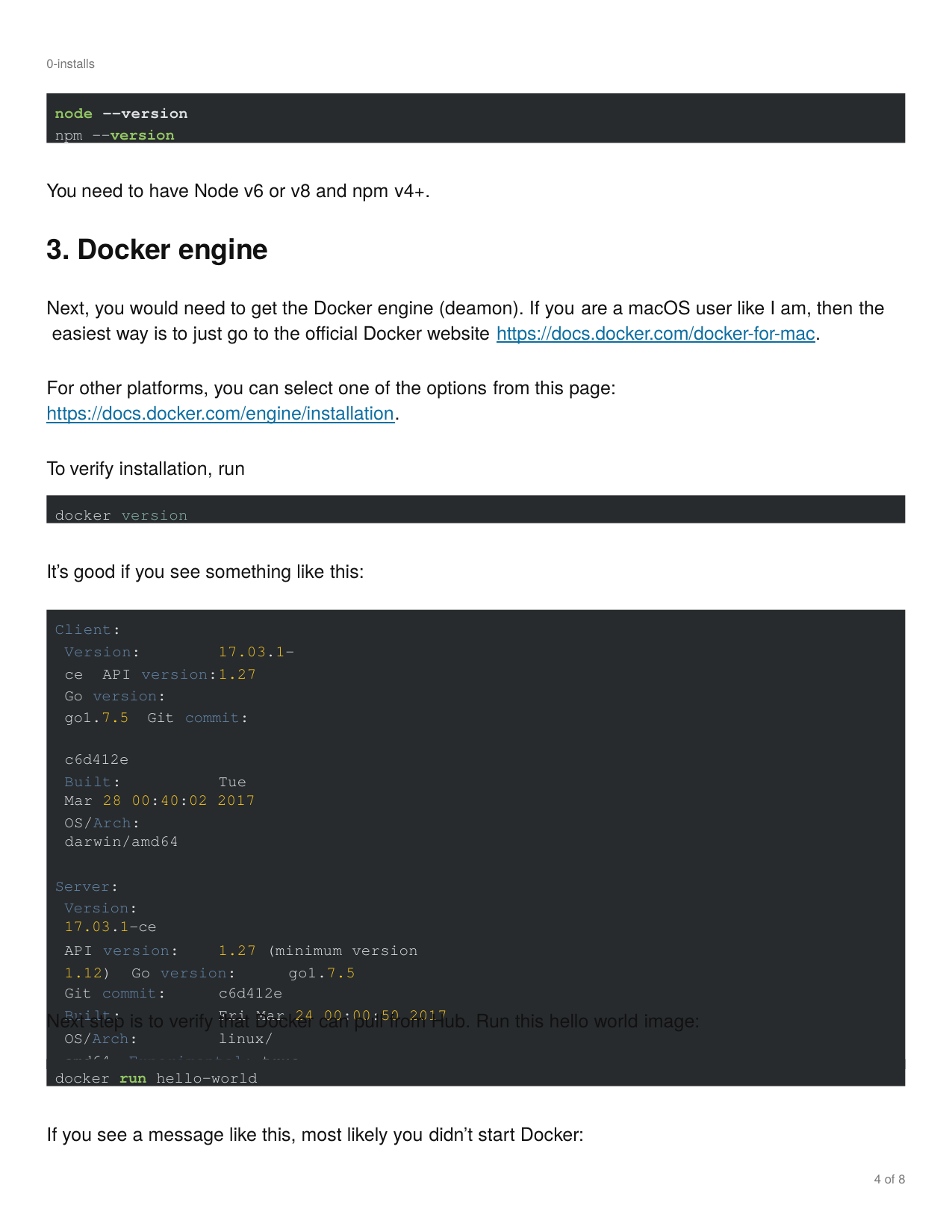

0-installs
node --version
npm --version
You need to have Node v6 or v8 and npm v4+.
3. Docker engine
Next, you would need to get the Docker engine (deamon). If you are a macOS user like I am, then the  easiest way is to just go to the oﬃcial Docker website https://docs.docker.com/docker-for-mac.

For other platforms, you can select one of the options from this page:  https://docs.docker.com/engine/installation.

To verify installation, run
docker version
It’s good if you see something like this:
Client:
Version:	17.03.1-ce  API version:	1.27
Go version:	go1.7.5  Git commit:	c6d412e
Built:	Tue Mar 28 00:40:02 2017
OS/Arch:	darwin/amd64

Server:
Version:	17.03.1-ce
API version:	1.27 (minimum version 1.12)  Go version:	go1.7.5
Git commit:	c6d412e
Built:	Fri Mar 24 00:00:50 2017
OS/Arch:	linux/amd64  Experimental: true
Next step is to verify that Docker can pull from Hub. Run this hello world image:
docker run hello-world
If you see a message like this, most likely you didn’t start Docker:
4 of 8